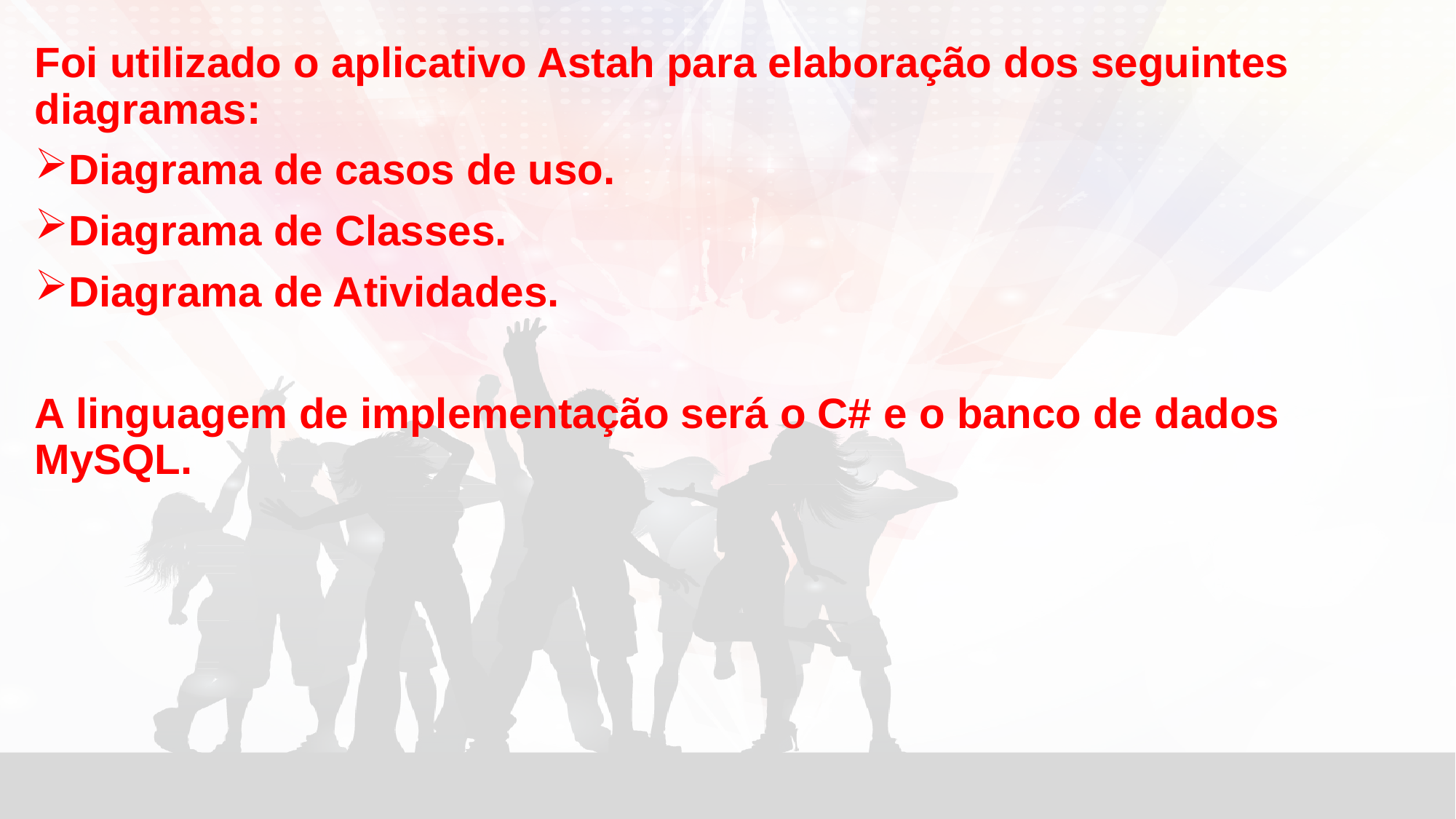

Foi utilizado o aplicativo Astah para elaboração dos seguintes diagramas:
Diagrama de casos de uso.
Diagrama de Classes.
Diagrama de Atividades.

A linguagem de implementação será o C# e o banco de dados MySQL.